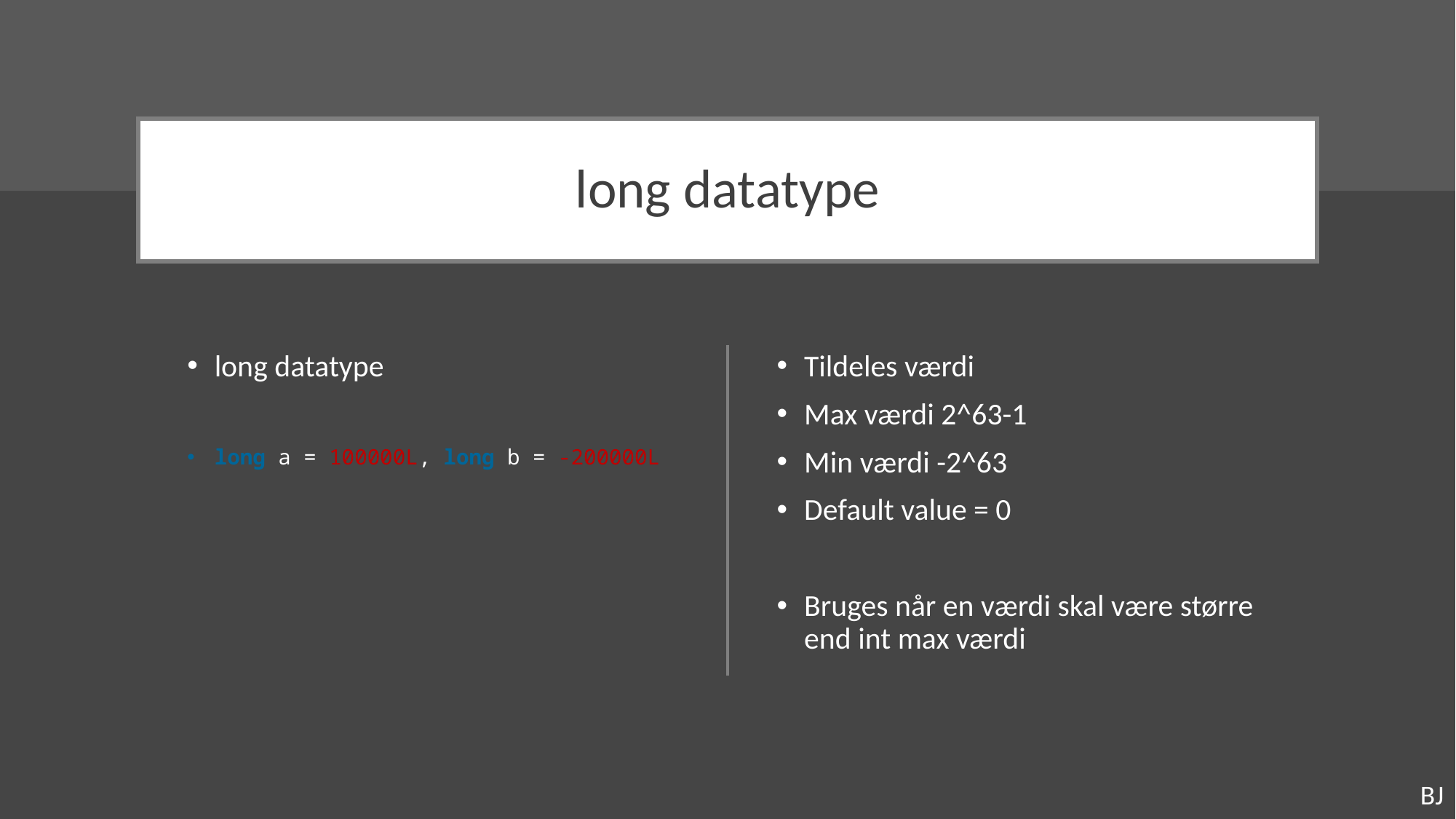

# long datatype
long datatype

long a = 100000L, long b = -200000L
Tildeles værdi
Max værdi 2^63-1
Min værdi -2^63
Default value = 0

Bruges når en værdi skal være større end int max værdi

BJ